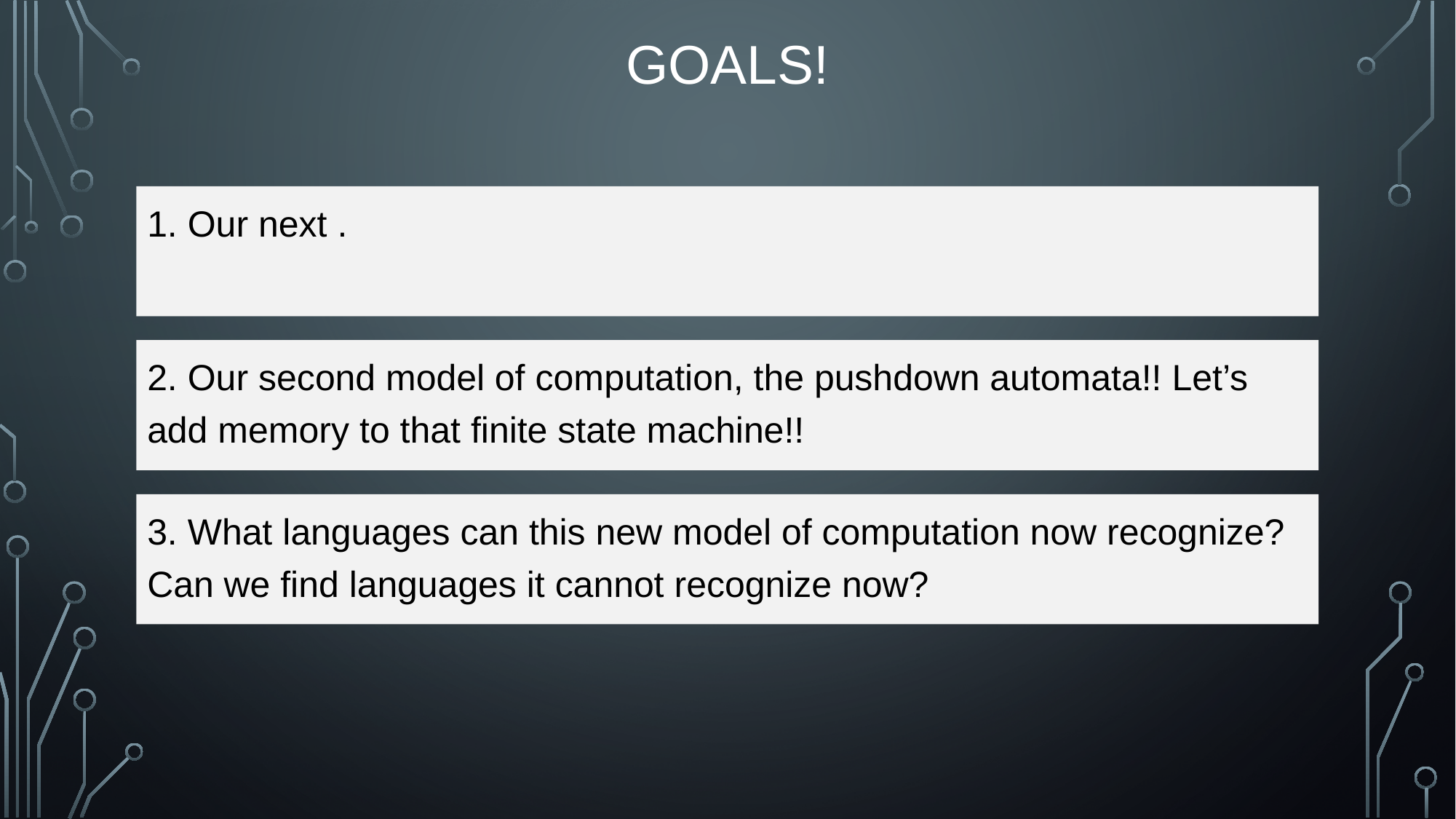

# Goals!
1. Our next .
2. Our second model of computation, the pushdown automata!! Let’s add memory to that finite state machine!!
3. What languages can this new model of computation now recognize? Can we find languages it cannot recognize now?